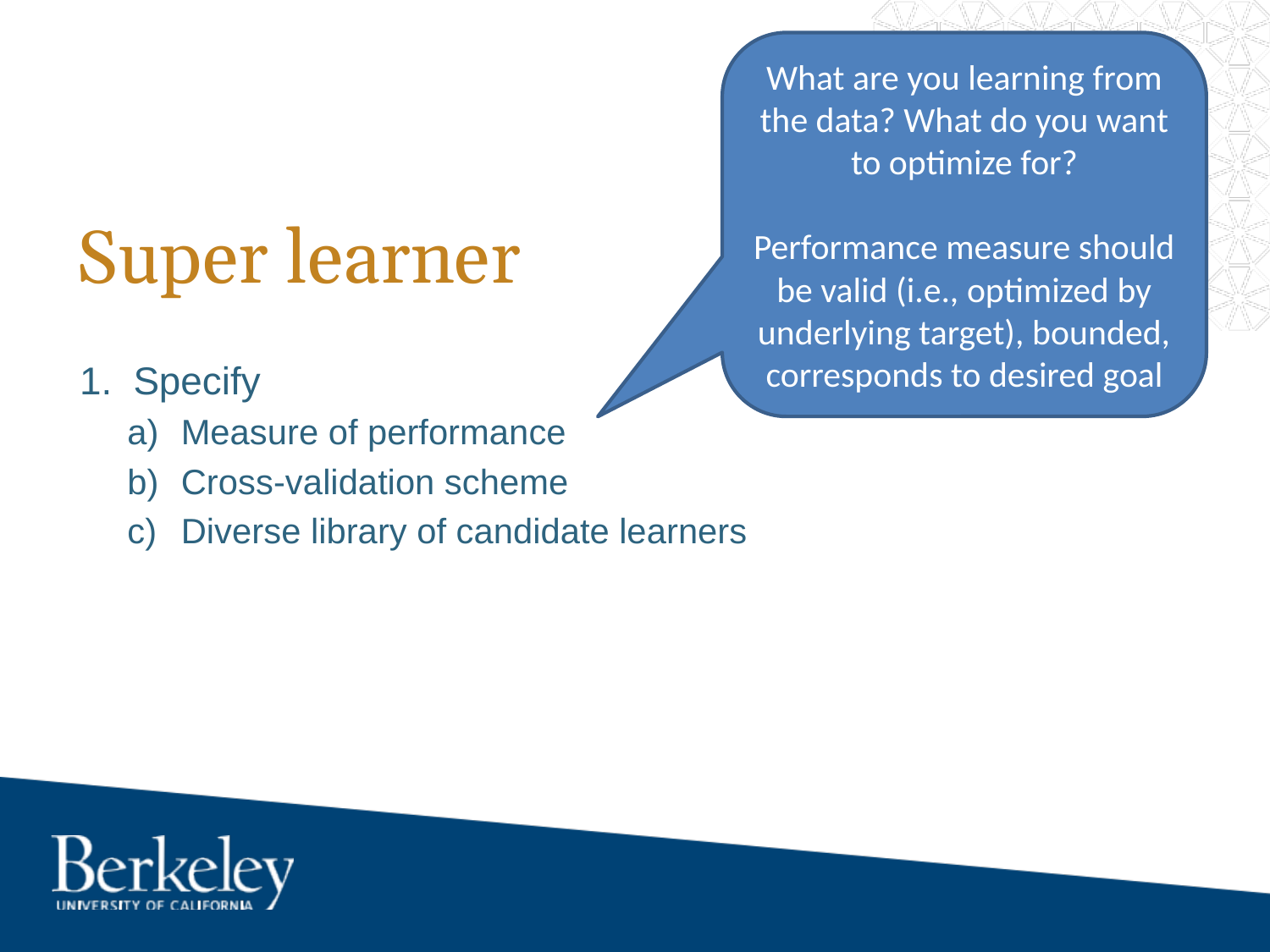

What are you learning from the data? What do you want to optimize for?
Performance measure should be valid (i.e., optimized by underlying target), bounded, corresponds to desired goal
# Super learner
Specify
Measure of performance
Cross-validation scheme
Diverse library of candidate learners